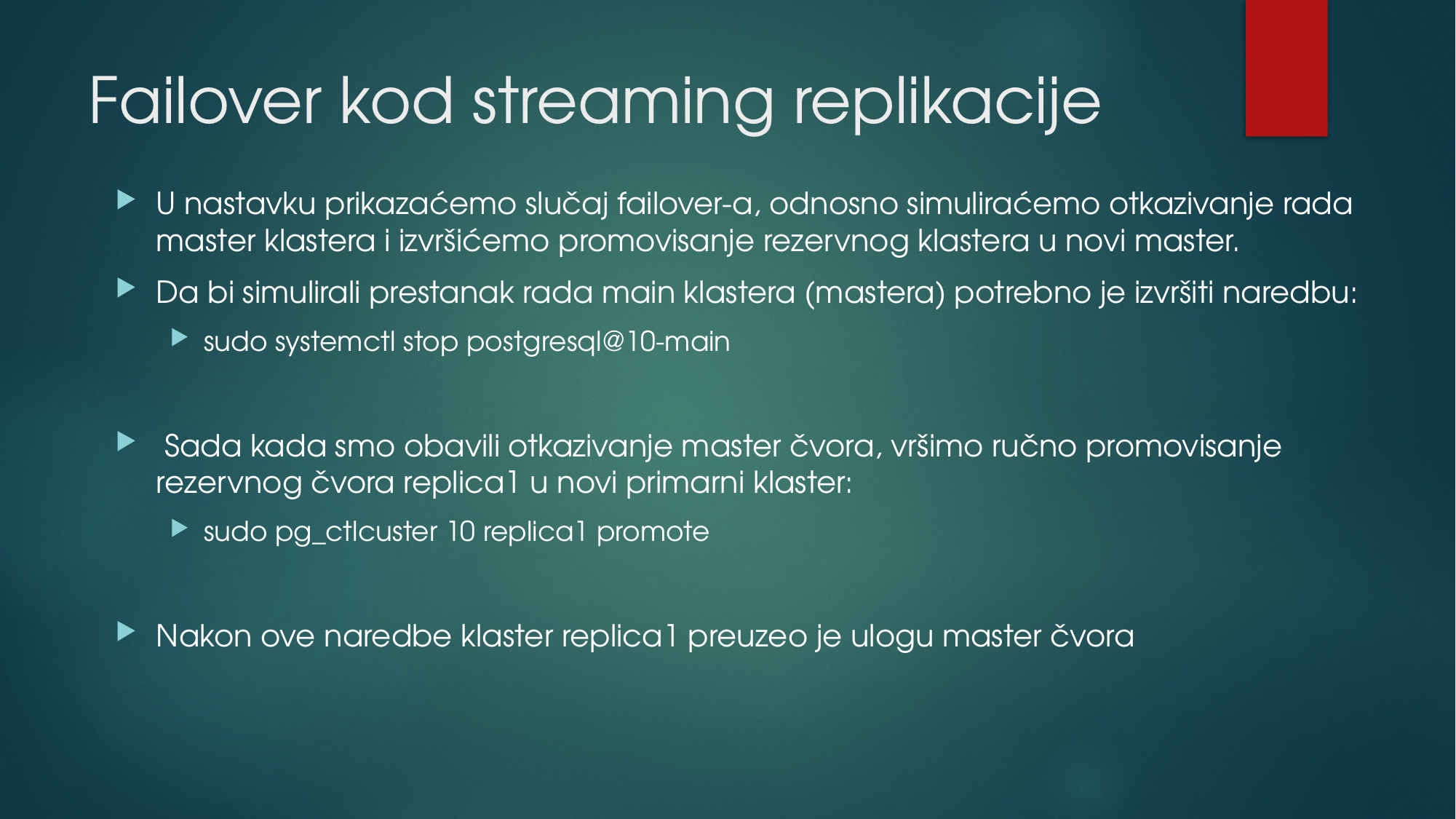

# Failover kod streaming replikacije
U nastavku prikazaćemo slučaj failover-a, odnosno simuliraćemo otkazivanje rada master klastera i izvršićemo promovisanje rezervnog klastera u novi master.
Da bi simulirali prestanak rada main klastera (mastera) potrebno je izvršiti naredbu:
sudo systemctl stop postgresql@10-main

 Sada kada smo obavili otkazivanje master čvora, vršimo ručno promovisanje rezervnog čvora replica1 u novi primarni klaster:
sudo pg_ctlcuster 10 replica1 promote

Nakon ove naredbe klaster replica1 preuzeo je ulogu master čvora